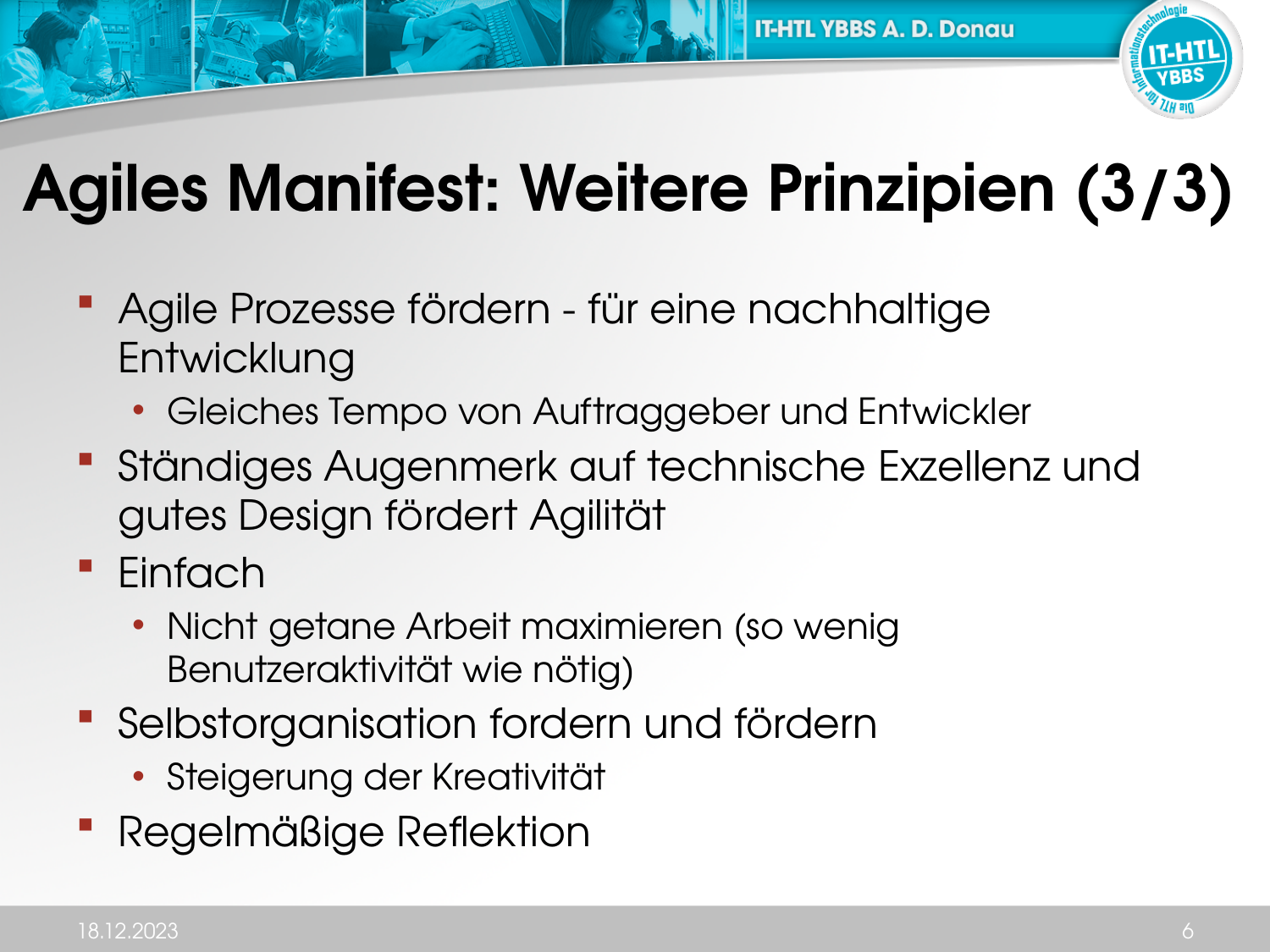

Agiles Manifest: Weitere Prinzipien (3/3)
Agile Prozesse fördern - für eine nachhaltige Entwicklung
Gleiches Tempo von Auftraggeber und Entwickler
Ständiges Augenmerk auf technische Exzellenz und gutes Design fördert Agilität
Einfach
Nicht getane Arbeit maximieren (so wenig Benutzeraktivität wie nötig)
Selbstorganisation fordern und fördern
Steigerung der Kreativität
Regelmäßige Reflektion
18.12.2023

6